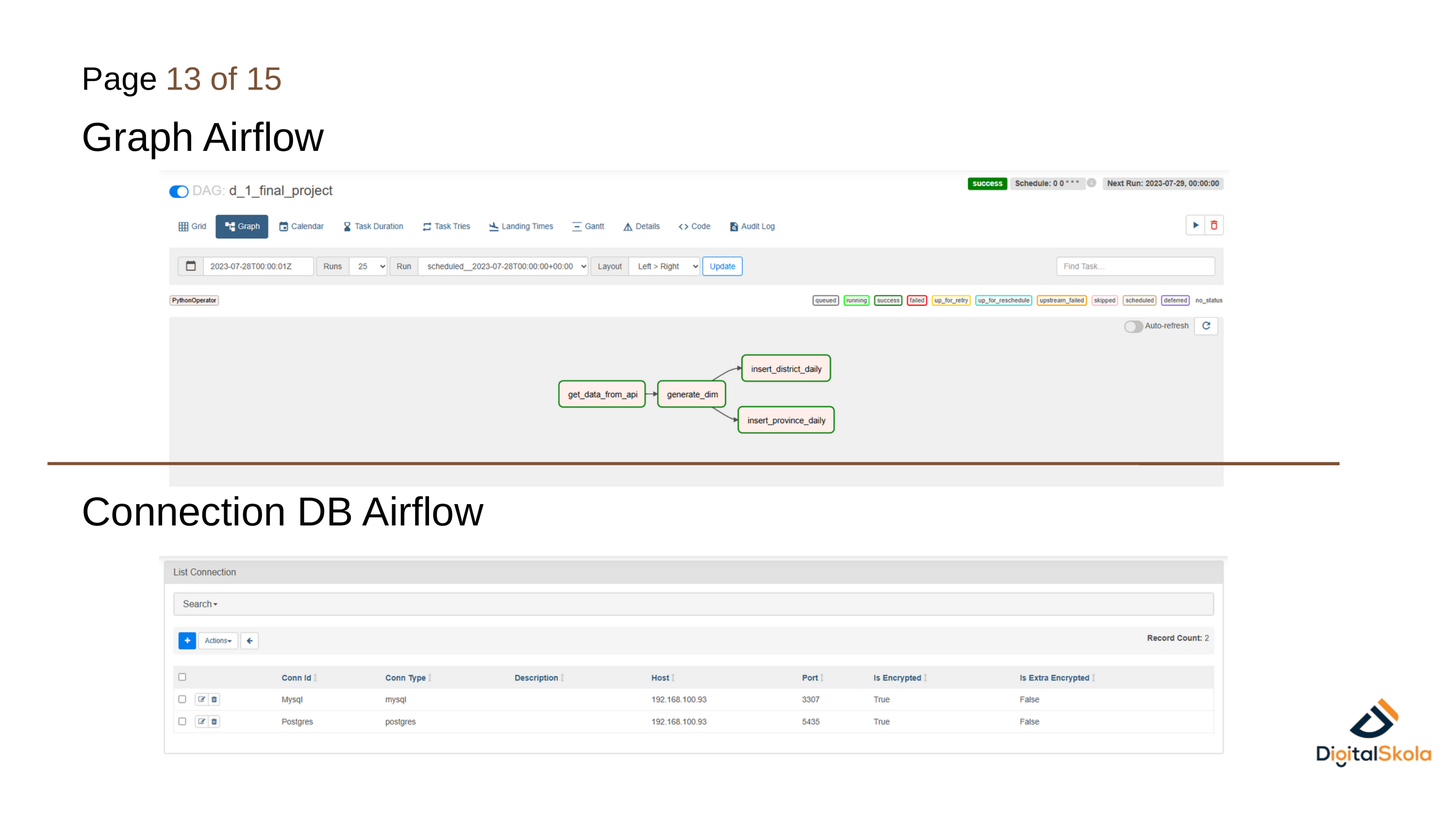

Page
13 of 15
Graph Airflow

Connection DB Airflow